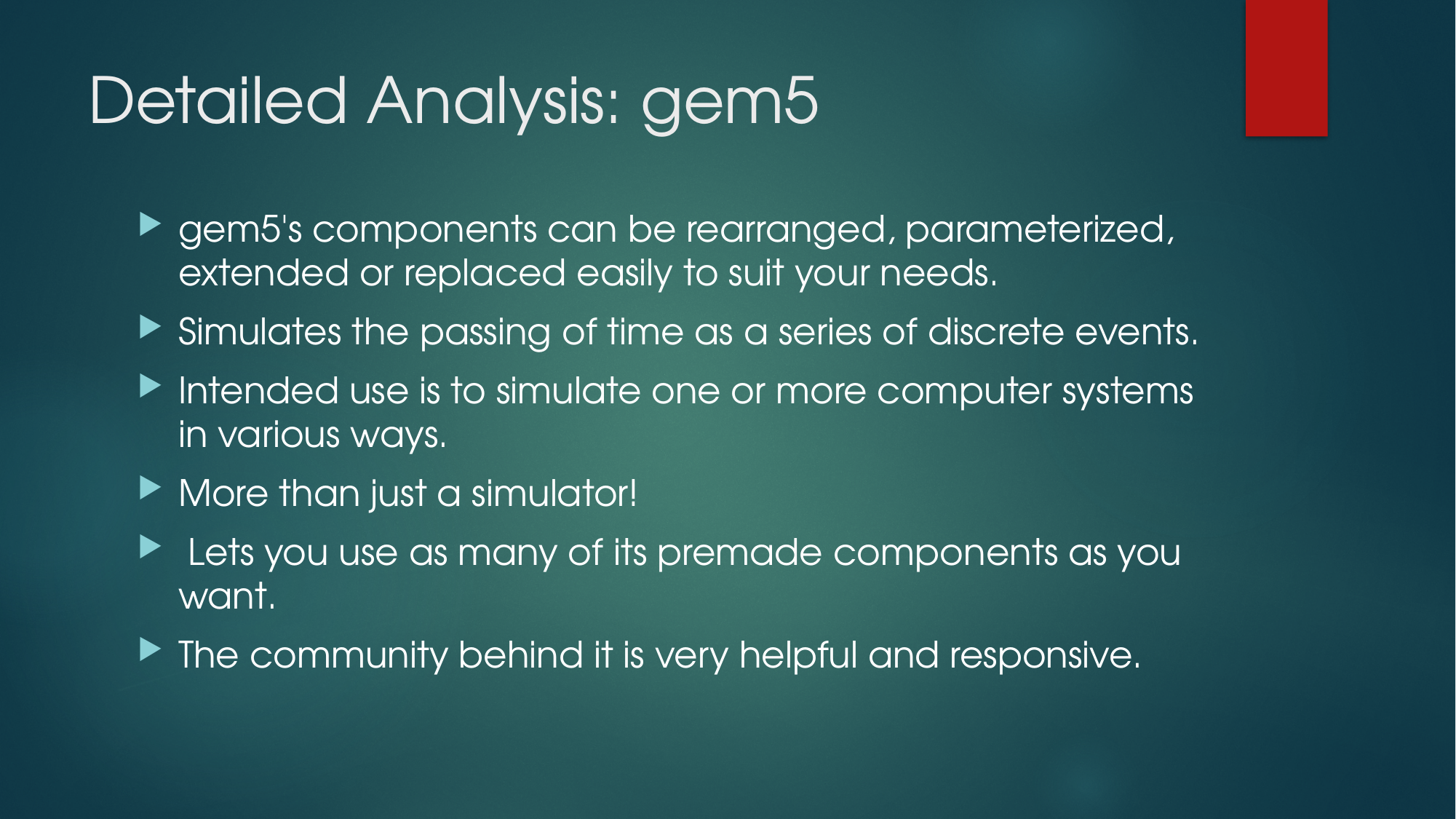

# Detailed Analysis: gem5
gem5's components can be rearranged, parameterized, extended or replaced easily to suit your needs.
Simulates the passing of time as a series of discrete events.
Intended use is to simulate one or more computer systems in various ways.
More than just a simulator!
 Lets you use as many of its premade components as you want.
The community behind it is very helpful and responsive.